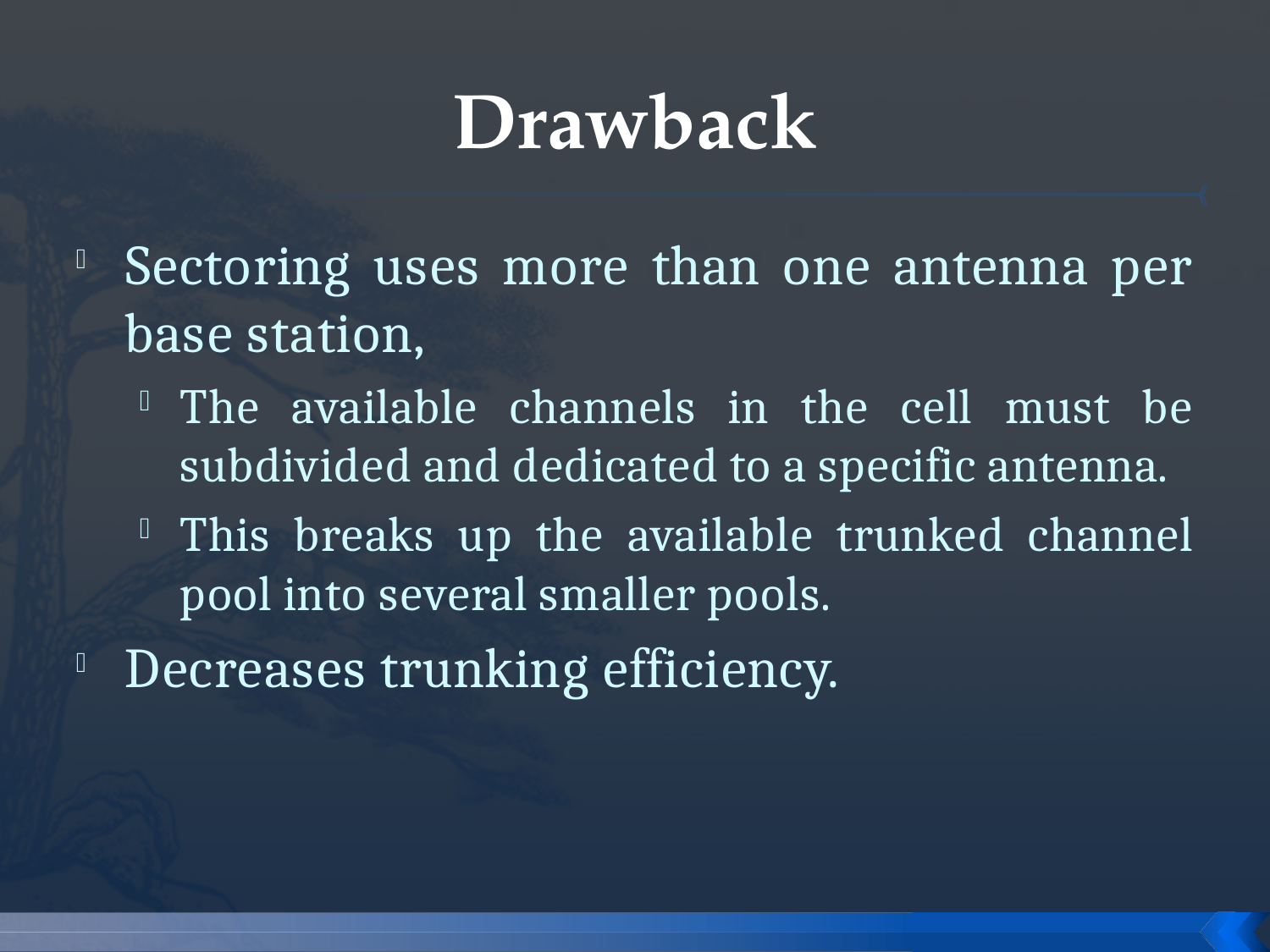

# Drawback
Sectoring uses more than one antenna per base station,
The available channels in the cell must be subdivided and dedicated to a specific antenna.
This breaks up the available trunked channel pool into several smaller pools.
Decreases trunking efficiency.